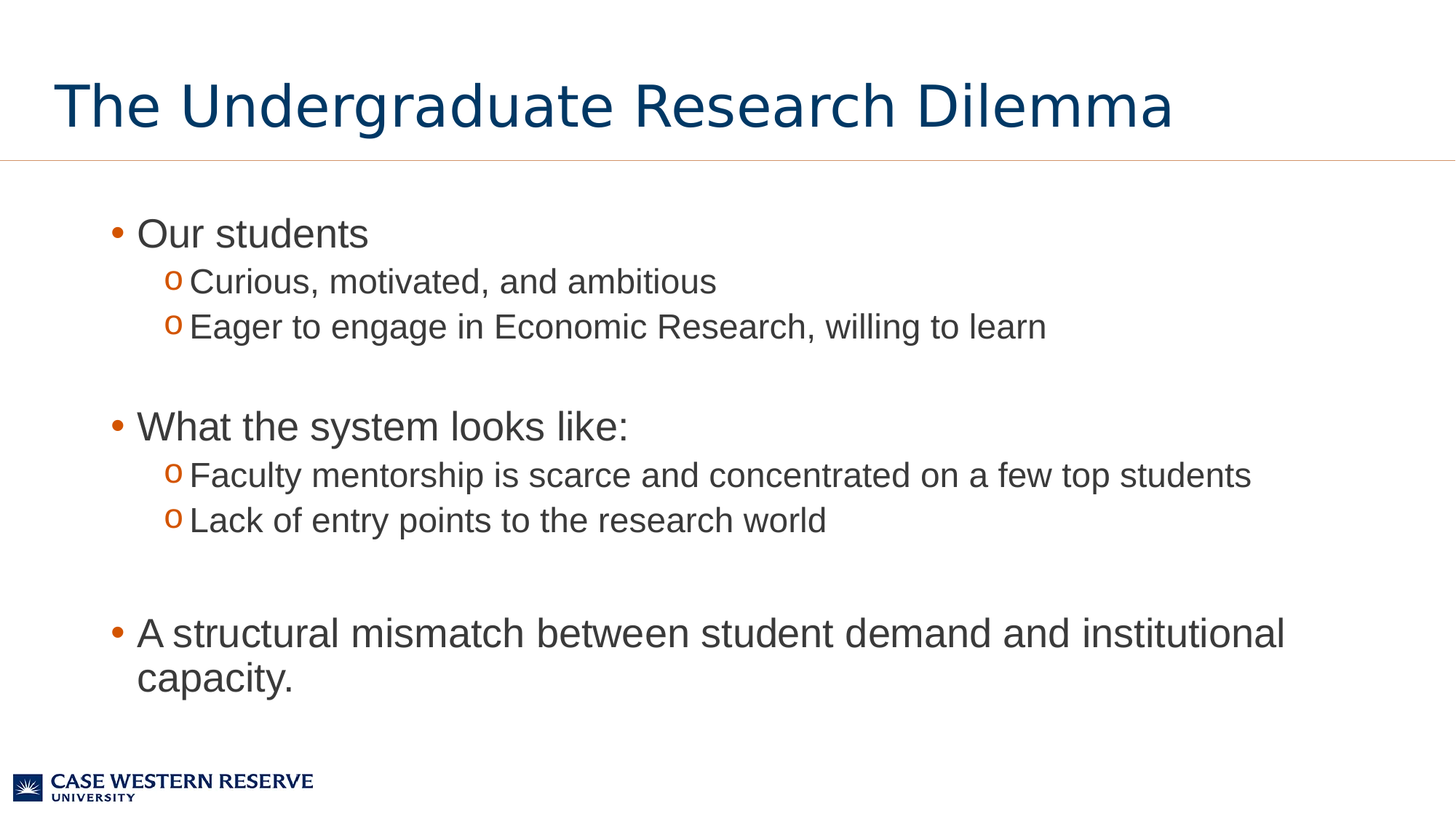

# The Undergraduate Research Dilemma
Our students
Curious, motivated, and ambitious
Eager to engage in Economic Research, willing to learn

What the system looks like:
Faculty mentorship is scarce and concentrated on a few top students
Lack of entry points to the research world

A structural mismatch between student demand and institutional capacity.